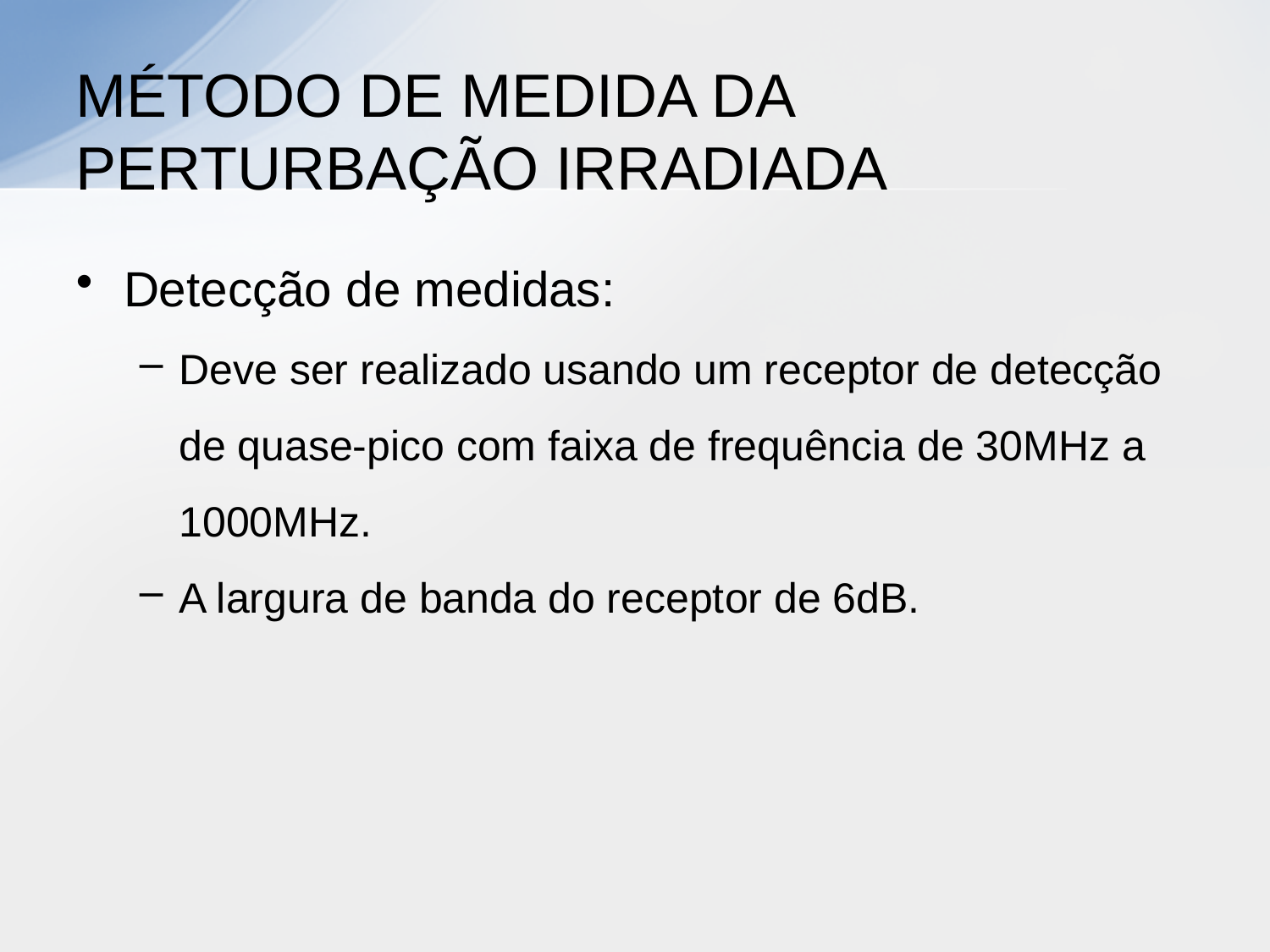

# MÉTODO DE MEDIDA DA PERTURBAÇÃO IRRADIADA
Detecção de medidas:
Deve ser realizado usando um receptor de detecção de quase-pico com faixa de frequência de 30MHz a 1000MHz.
A largura de banda do receptor de 6dB.